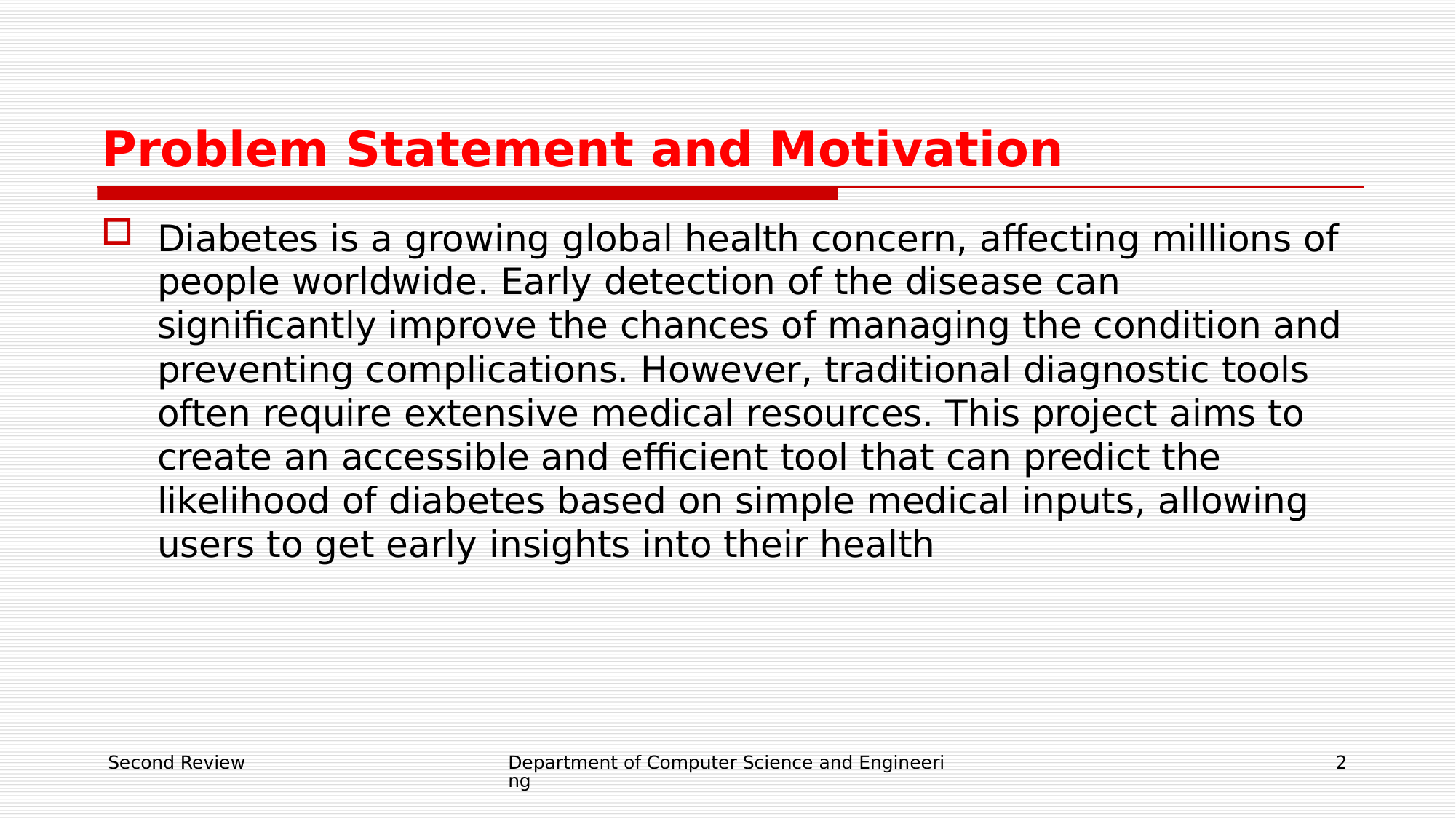

# Problem Statement and Motivation
Diabetes is a growing global health concern, affecting millions of people worldwide. Early detection of the disease can significantly improve the chances of managing the condition and preventing complications. However, traditional diagnostic tools often require extensive medical resources. This project aims to create an accessible and efficient tool that can predict the likelihood of diabetes based on simple medical inputs, allowing users to get early insights into their health

Second Review
Department of Computer Science and Engineering
2